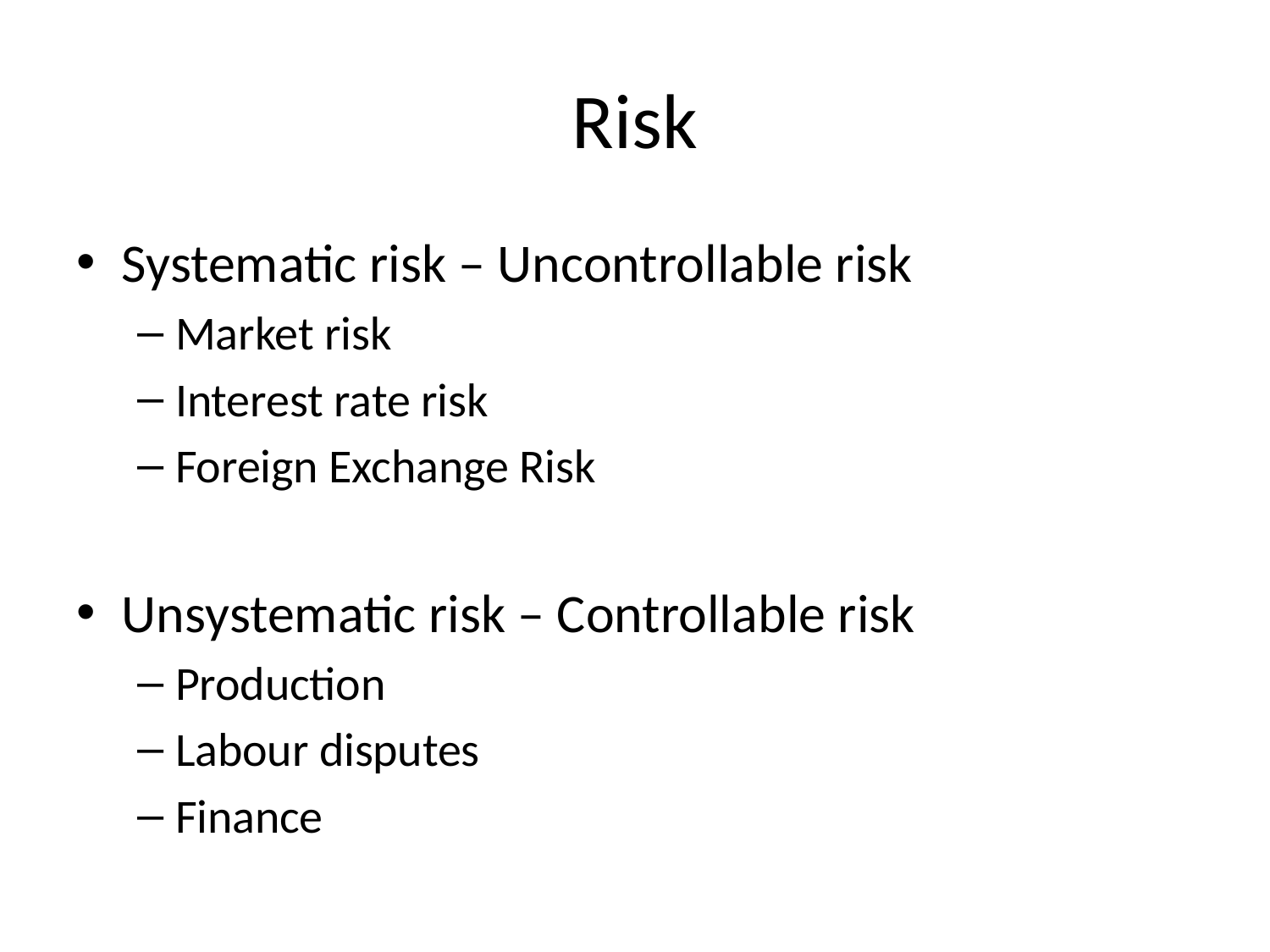

# Risk
Systematic risk – Uncontrollable risk
Market risk
Interest rate risk
Foreign Exchange Risk

Unsystematic risk – Controllable risk
Production
Labour disputes
Finance